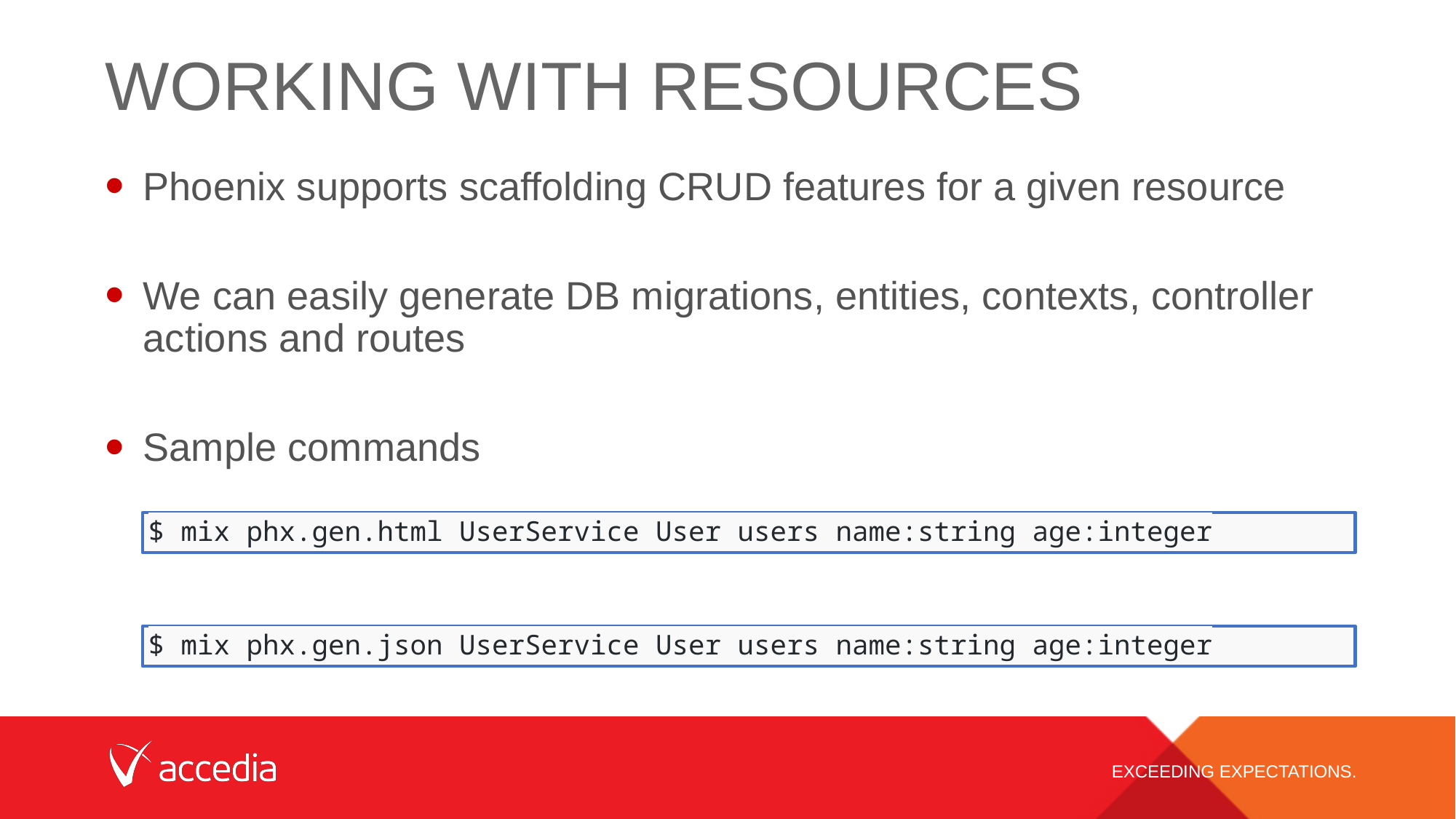

# Working with resources
Phoenix supports scaffolding CRUD features for a given resource

We can easily generate DB migrations, entities, contexts, controller actions and routes

Sample commands

$ mix phx.gen.html UserService User users name:string age:integer
$ mix phx.gen.json UserService User users name:string age:integer